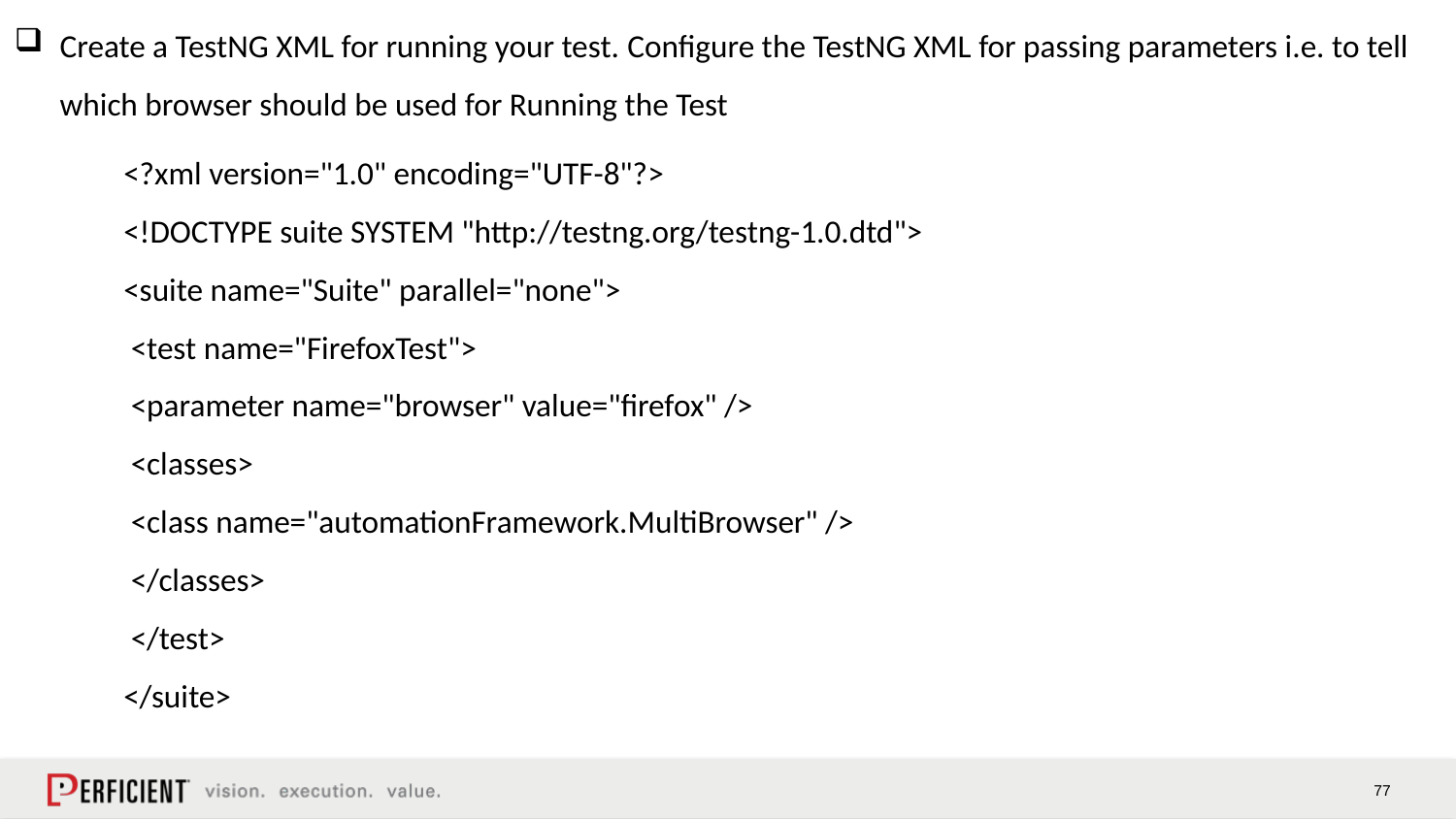

#
Create a TestNG XML for running your test. Configure the TestNG XML for passing parameters i.e. to tell which browser should be used for Running the Test

<?xml version="1.0" encoding="UTF-8"?>
<!DOCTYPE suite SYSTEM "http://testng.org/testng-1.0.dtd">
<suite name="Suite" parallel="none">
 <test name="FirefoxTest">
 <parameter name="browser" value="firefox" />
 <classes>
 <class name="automationFramework.MultiBrowser" />
 </classes>
 </test>
</suite>